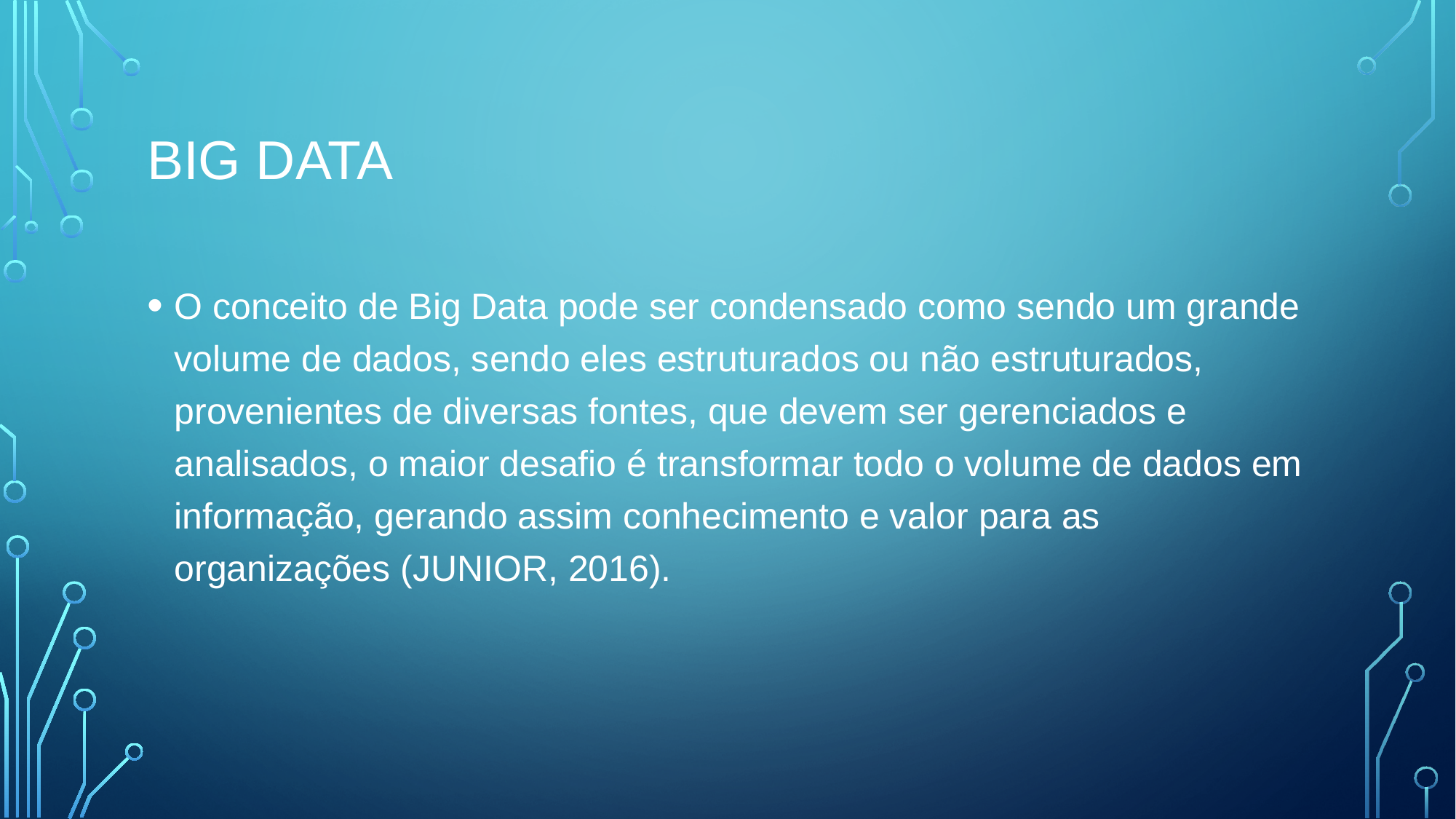

# Big data
O conceito de Big Data pode ser condensado como sendo um grande volume de dados, sendo eles estruturados ou não estruturados, provenientes de diversas fontes, que devem ser gerenciados e analisados, o maior desafio é transformar todo o volume de dados em informação, gerando assim conhecimento e valor para as organizações (JUNIOR, 2016).